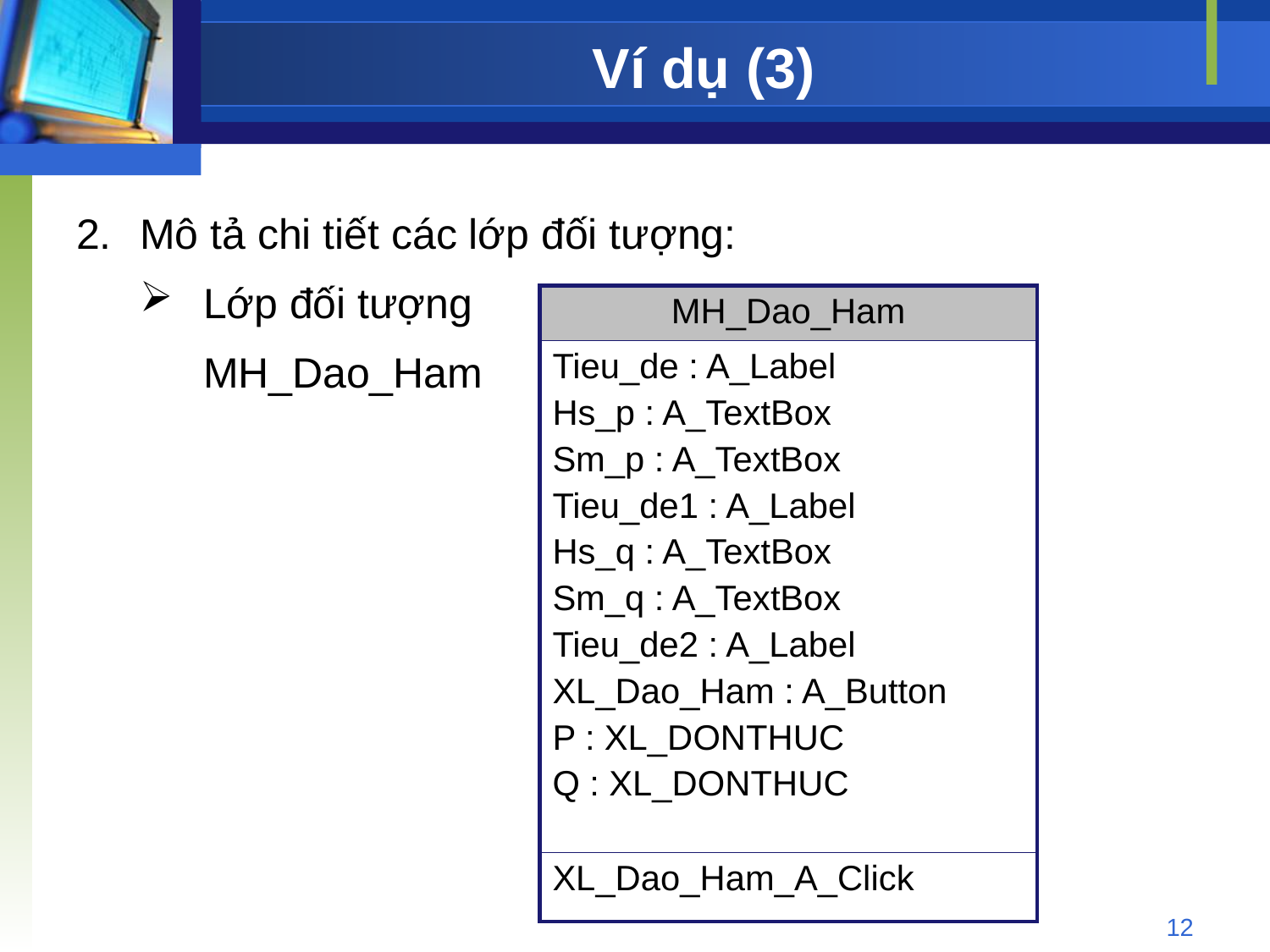

# Ví dụ (3)
Mô tả chi tiết các lớp đối tượng:
Lớp đối tượng
	MH_Dao_Ham
| MH\_Dao\_Ham |
| --- |
| Tieu\_de : A\_Label Hs\_p : A\_TextBox Sm\_p : A\_TextBox Tieu\_de1 : A\_Label Hs\_q : A\_TextBox Sm\_q : A\_TextBox Tieu\_de2 : A\_Label XL\_Dao\_Ham : A\_Button P : XL\_DONTHUC Q : XL\_DONTHUC |
| XL\_Dao\_Ham\_A\_Click |
12